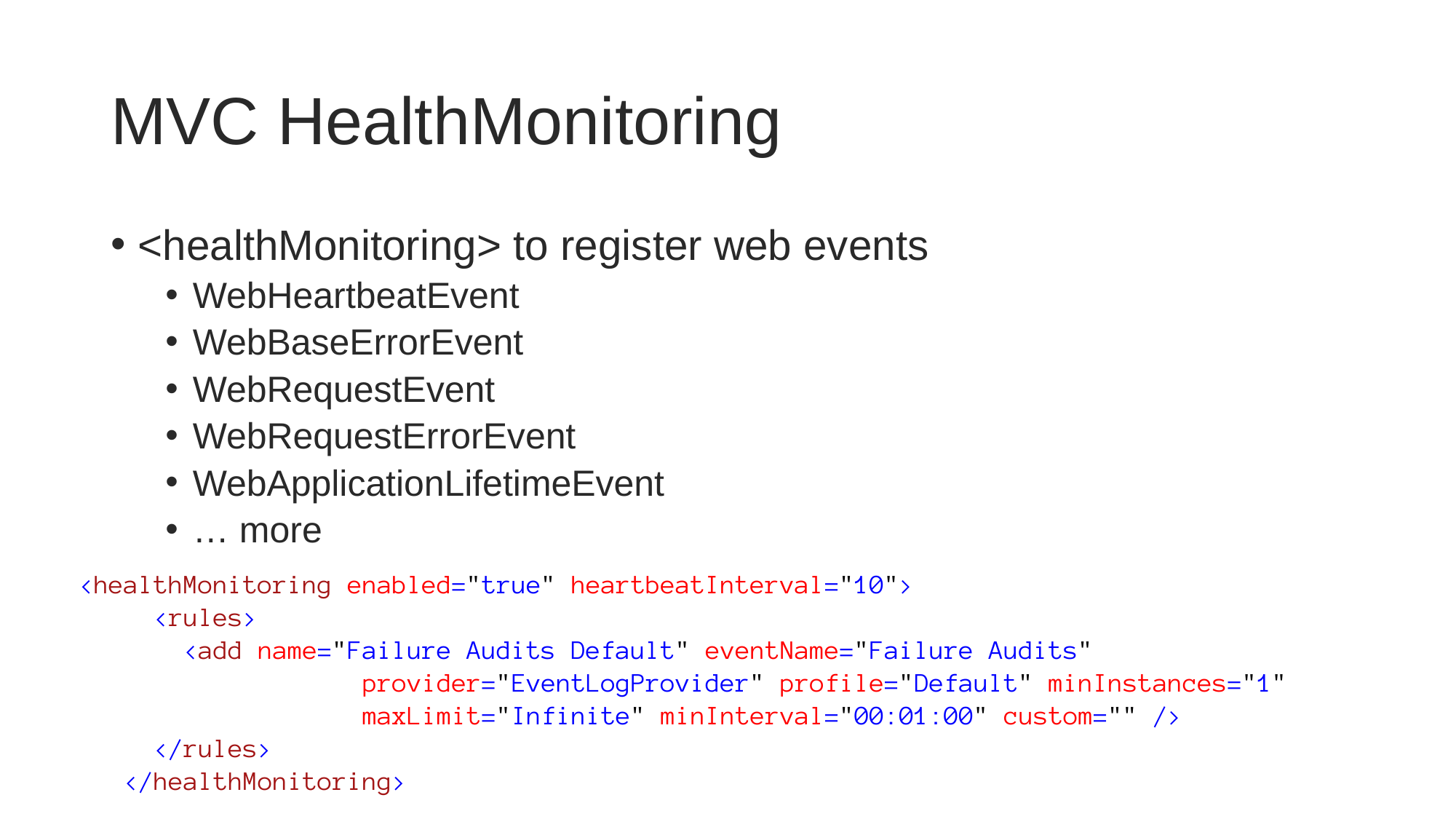

# MVC HealthMonitoring
<healthMonitoring> to register web events
WebHeartbeatEvent
WebBaseErrorEvent
WebRequestEvent
WebRequestErrorEvent
WebApplicationLifetimeEvent
… more

 <healthMonitoring enabled="true" heartbeatInterval="10">
      <rules>
        <add name="Failure Audits Default" eventName="Failure Audits"
                    provider="EventLogProvider" profile="Default" minInstances="1"
                    maxLimit="Infinite" minInterval="00:01:00" custom="" />
      </rules>
    </healthMonitoring>